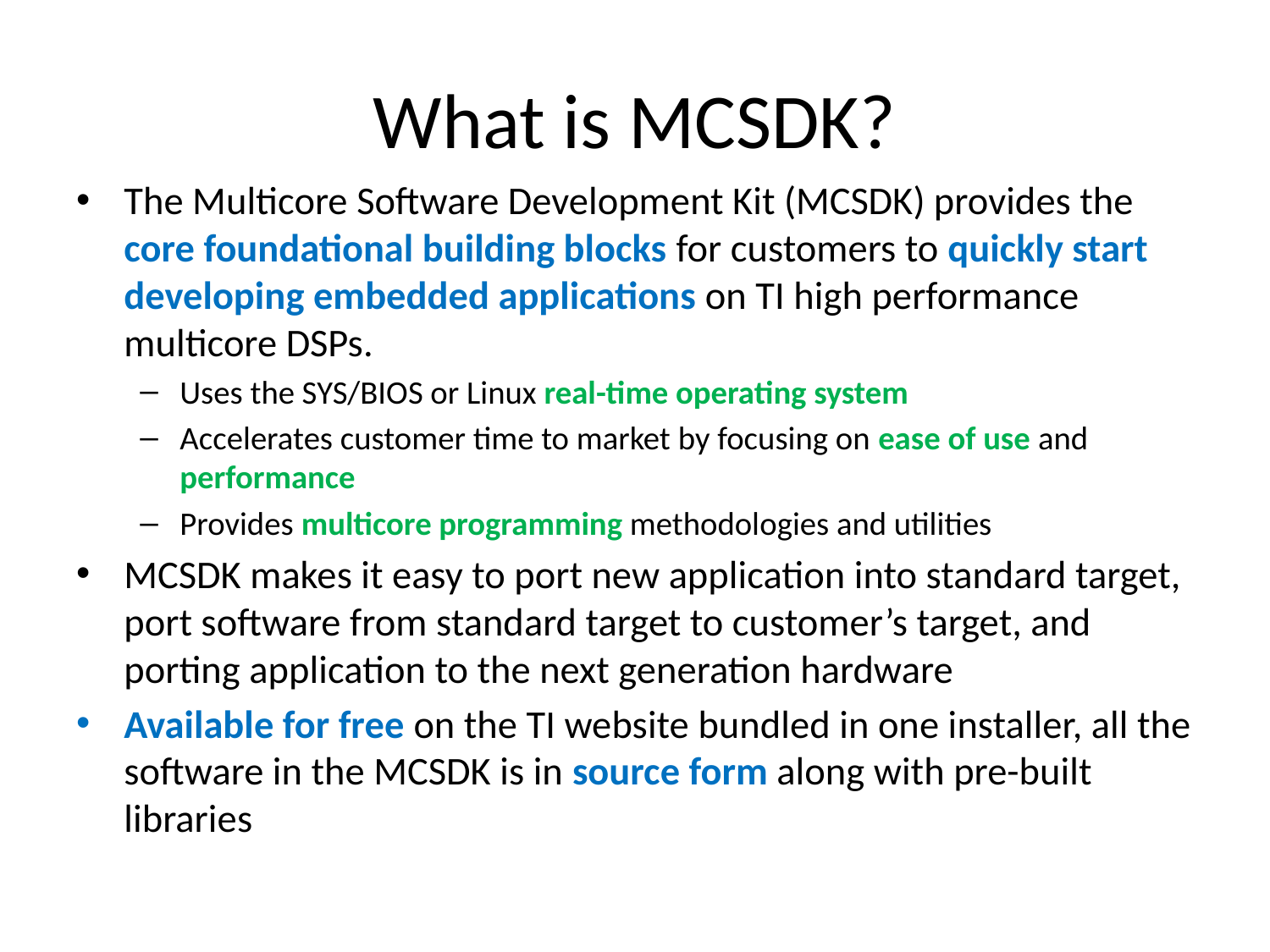

# What is MCSDK?
The Multicore Software Development Kit (MCSDK) provides the core foundational building blocks for customers to quickly start developing embedded applications on TI high performance multicore DSPs.
Uses the SYS/BIOS or Linux real-time operating system
Accelerates customer time to market by focusing on ease of use and performance
Provides multicore programming methodologies and utilities
MCSDK makes it easy to port new application into standard target, port software from standard target to customer’s target, and porting application to the next generation hardware
Available for free on the TI website bundled in one installer, all the software in the MCSDK is in source form along with pre-built libraries